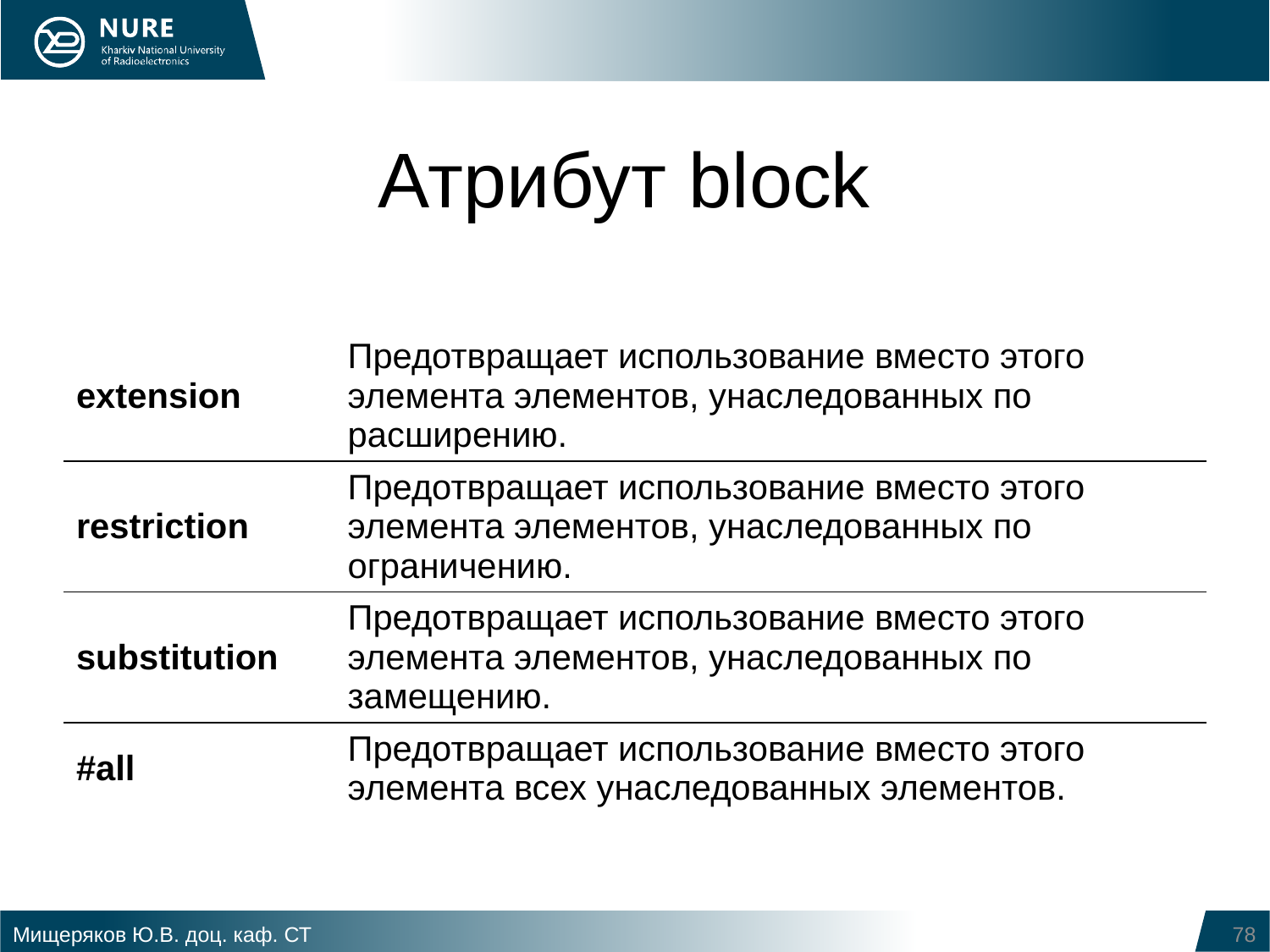

# Атрибут block
| extension | Предотвращает использование вместо этого элемента элементов, унаследованных по расширению. |
| --- | --- |
| restriction | Предотвращает использование вместо этого элемента элементов, унаследованных по ограничению. |
| substitution | Предотвращает использование вместо этого элемента элементов, унаследованных по замещению. |
| #all | Предотвращает использование вместо этого элемента всех унаследованных элементов. |
Мищеряков Ю.В. доц. каф. СТ
78